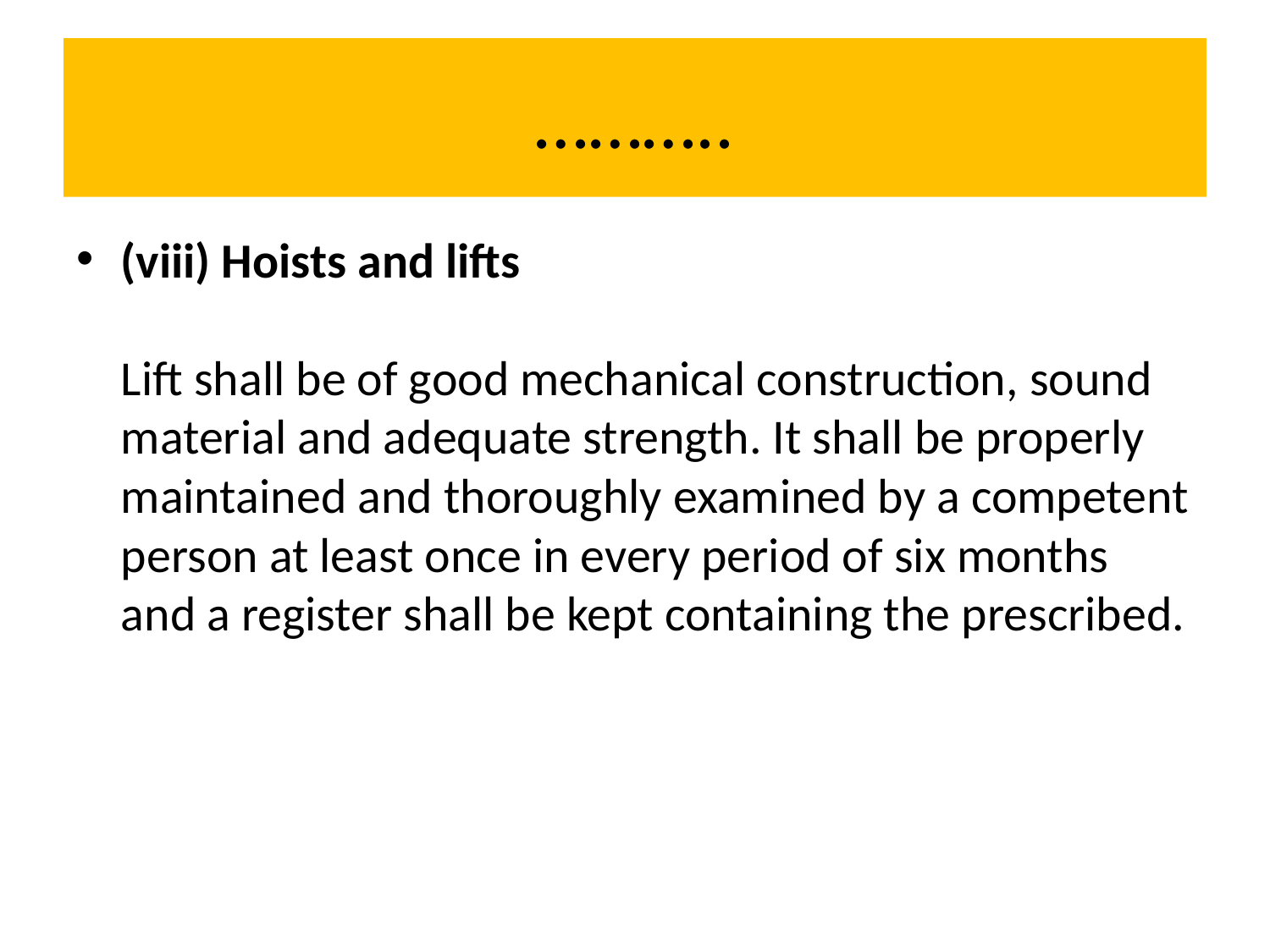

# ………..
(viii) Hoists and lifts
Lift shall be of good mechanical construction, sound material and adequate strength. It shall be properly maintained and thoroughly examined by a competent person at least once in every period of six months and a register shall be kept containing the prescribed.